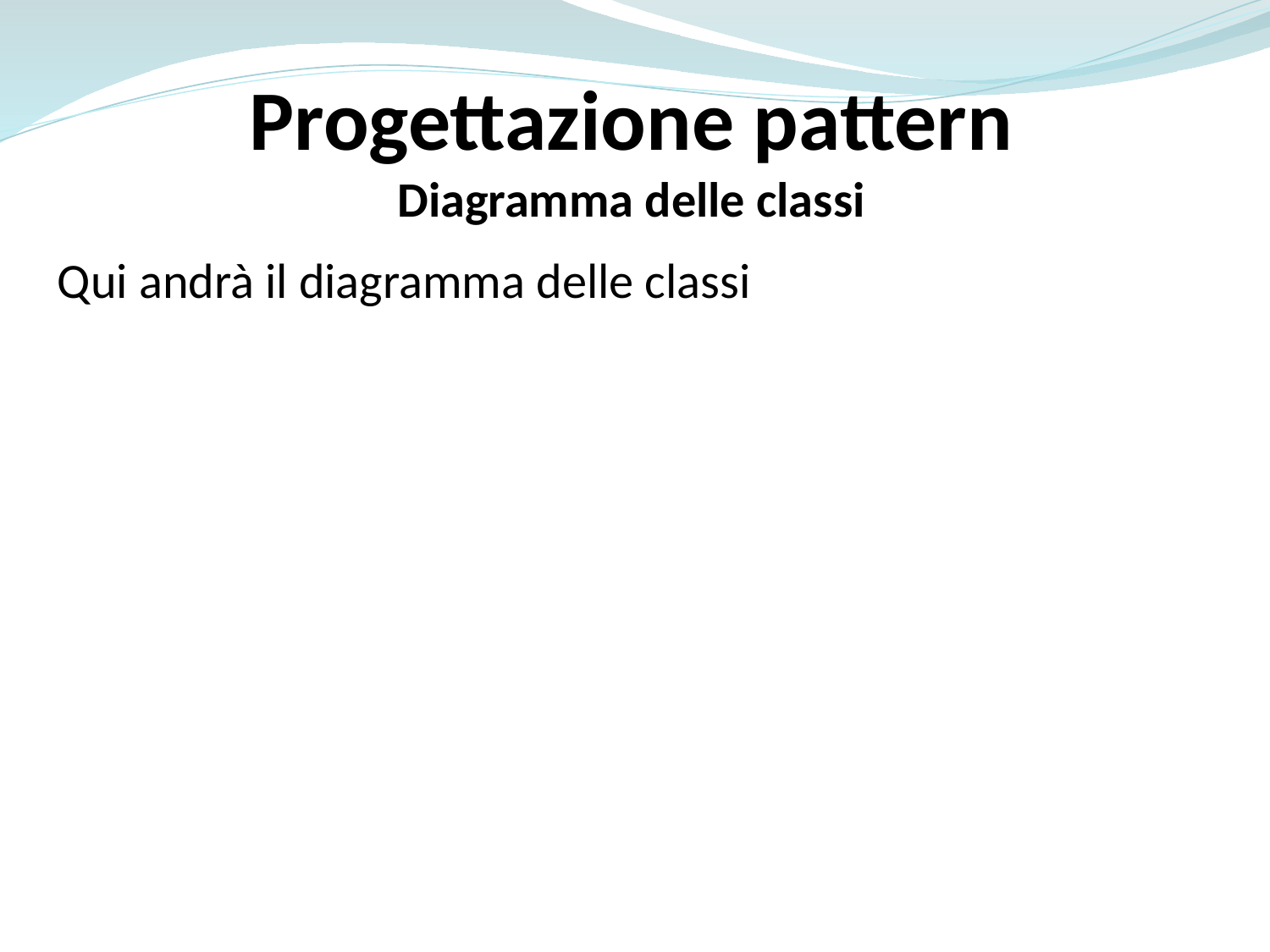

Progettazione pattern
Diagramma delle classi

Qui andrà il diagramma delle classi